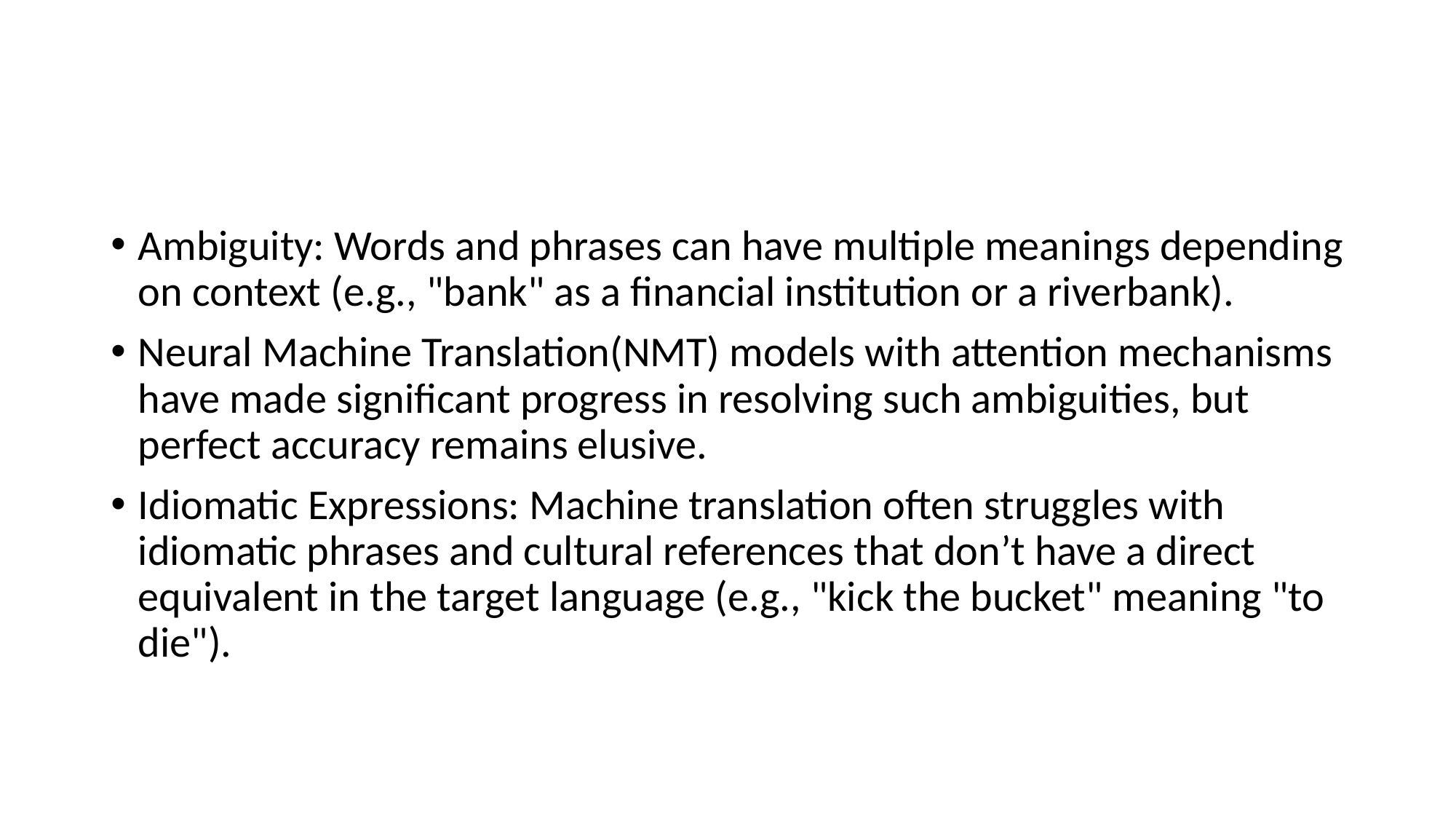

#
Ambiguity: Words and phrases can have multiple meanings depending on context (e.g., "bank" as a financial institution or a riverbank).
Neural Machine Translation(NMT) models with attention mechanisms have made significant progress in resolving such ambiguities, but perfect accuracy remains elusive.
Idiomatic Expressions: Machine translation often struggles with idiomatic phrases and cultural references that don’t have a direct equivalent in the target language (e.g., "kick the bucket" meaning "to die").